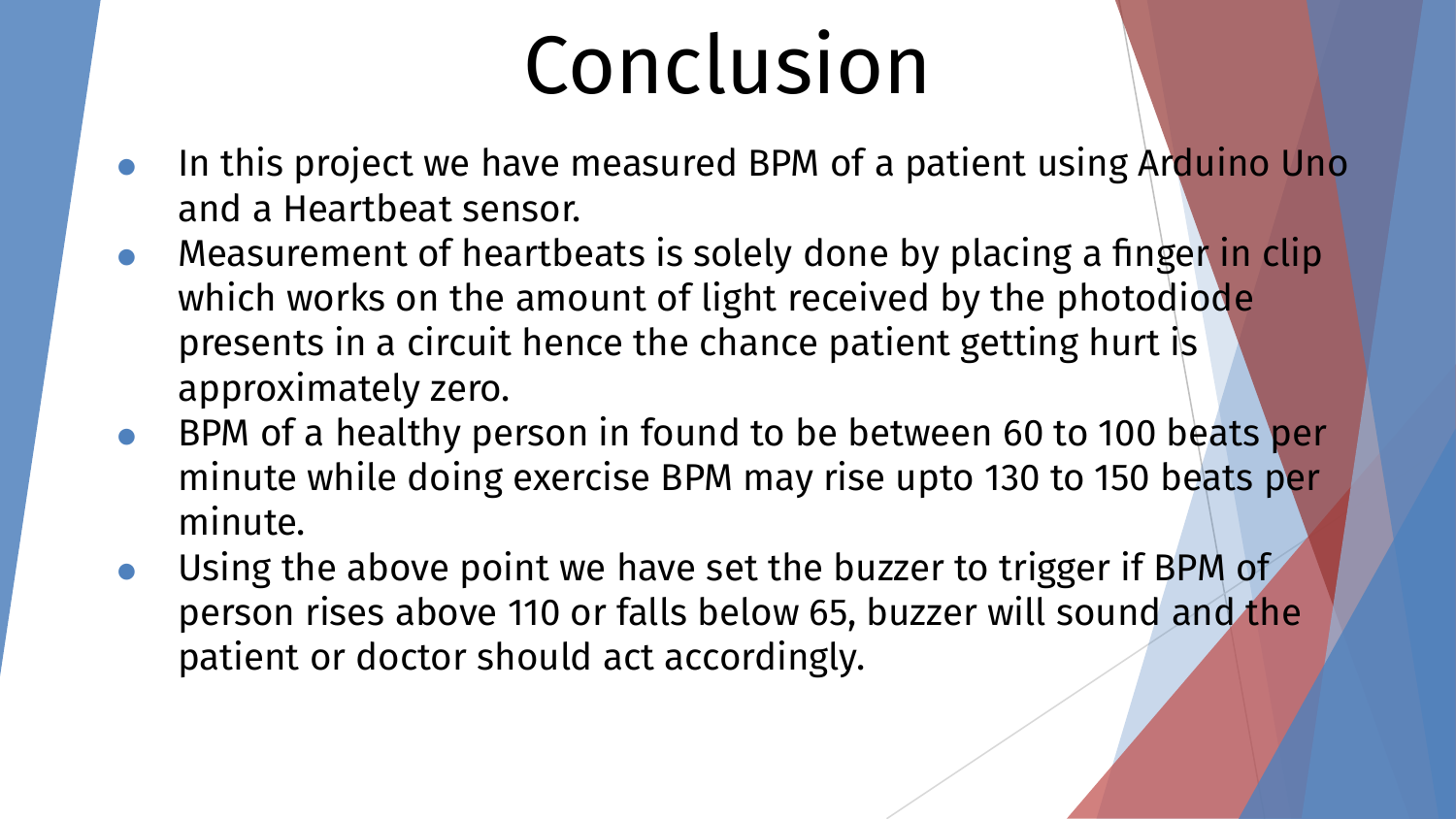

# Conclusion
In this project we have measured BPM of a patient using Arduino Uno and a Heartbeat sensor.
Measurement of heartbeats is solely done by placing a finger in clip which works on the amount of light received by the photodiode presents in a circuit hence the chance patient getting hurt is approximately zero.
BPM of a healthy person in found to be between 60 to 100 beats per minute while doing exercise BPM may rise upto 130 to 150 beats per minute.
Using the above point we have set the buzzer to trigger if BPM of person rises above 110 or falls below 65, buzzer will sound and the patient or doctor should act accordingly.